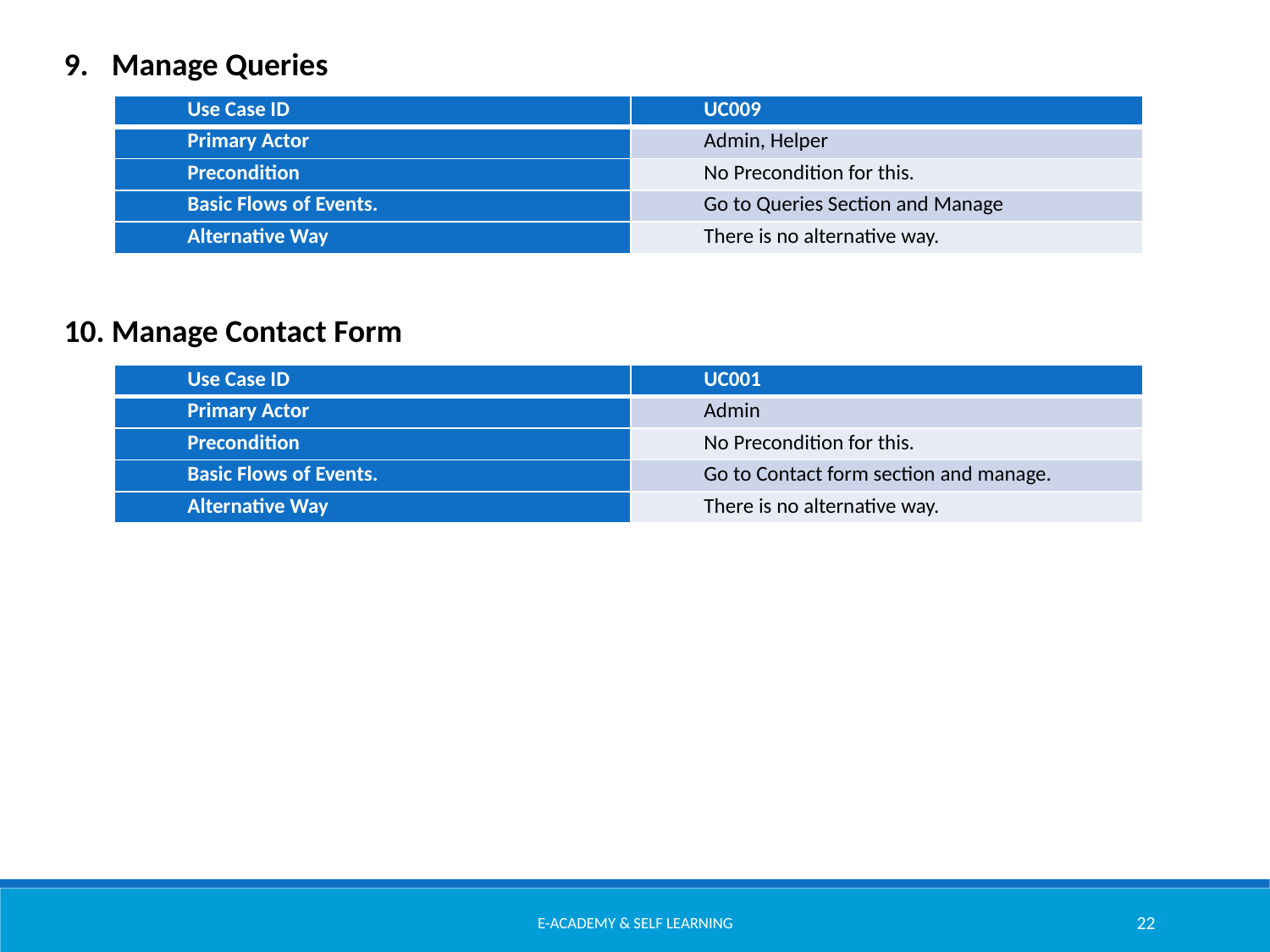

Manage Queries

Manage Contact Form

| Use Case ID | UC009 |
| --- | --- |
| Primary Actor | Admin, Helper |
| Precondition | No Precondition for this. |
| Basic Flows of Events. | Go to Queries Section and Manage |
| Alternative Way | There is no alternative way. |
| Use Case ID | UC001 |
| --- | --- |
| Primary Actor | Admin |
| Precondition | No Precondition for this. |
| Basic Flows of Events. | Go to Contact form section and manage. |
| Alternative Way | There is no alternative way. |
E-Academy & Self Learning
22